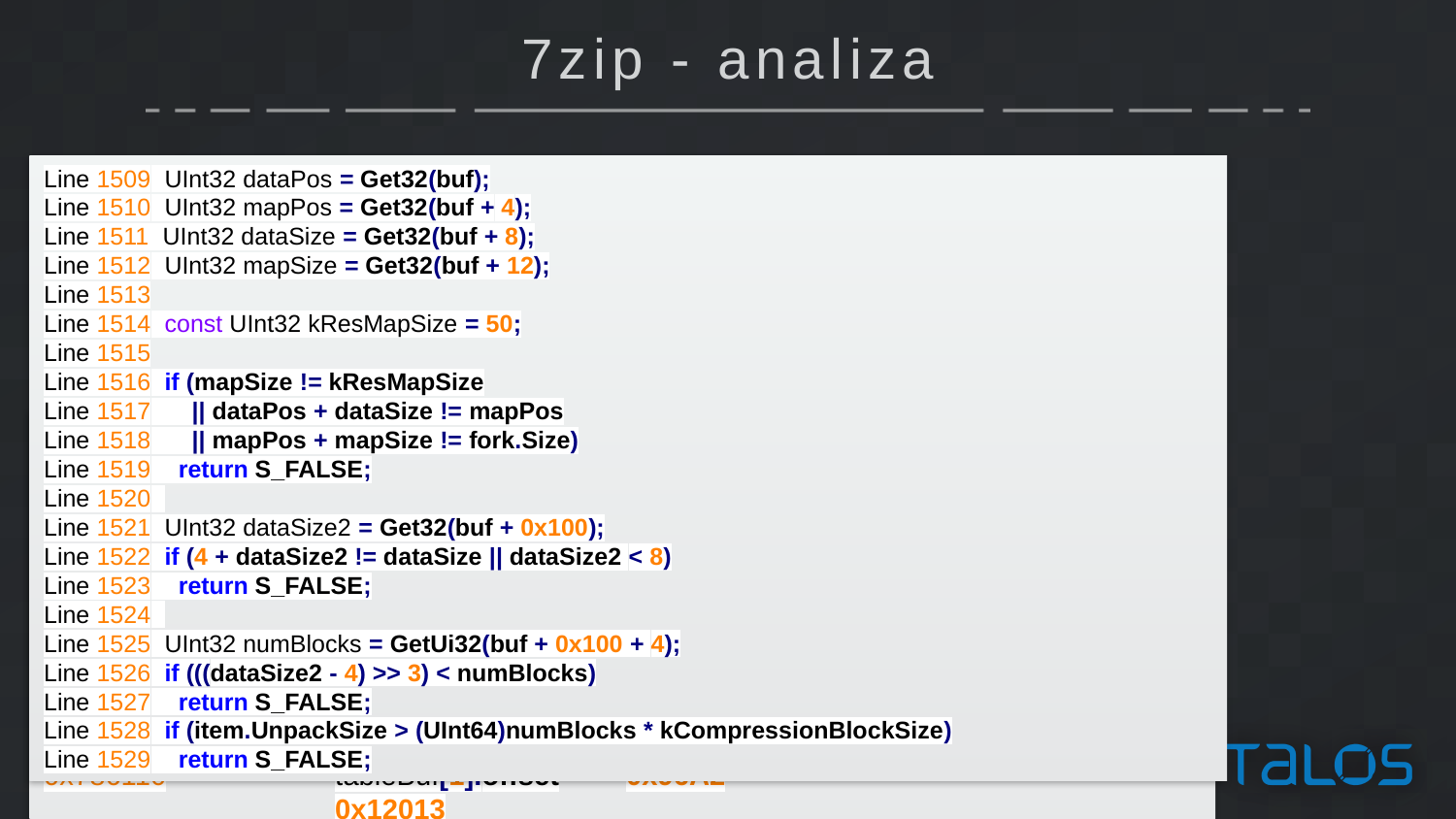

# 7zip - analiza
Line 1509  UInt32 dataPos = Get32(buf);
Line 1510  UInt32 mapPos = Get32(buf + 4);
Line 1511  UInt32 dataSize = Get32(buf + 8);
Line 1512  UInt32 mapSize = Get32(buf + 12);
Line 1513
Line 1514  const UInt32 kResMapSize = 50;
Line 1515
Line 1516  if (mapSize != kResMapSize
Line 1517      || dataPos + dataSize != mapPos
Line 1518      || mapPos + mapSize != fork.Size)
Line 1519    return S_FALSE;
Line 1520
Line 1521  UInt32 dataSize2 = Get32(buf + 0x100);
Line 1522  if (4 + dataSize2 != dataSize || dataSize2 < 8)
Line 1523    return S_FALSE;
Line 1524
Line 1525  UInt32 numBlocks = GetUi32(buf + 0x100 + 4);
Line 1526  if (((dataSize2 - 4) >> 3) < numBlocks)
Line 1527    return S_FALSE;
Line 1528  if (item.UnpackSize > (UInt64)numBlocks * kCompressionBlockSize)
Line 1529    return S_FALSE;
Line 1540	  UInt32 prev = 4 + tableSize;
Line 1541
Line 1542	  UInt32 i;
Line 1543	  for (i = 0; i < numBlocks; i++)
Line 1544	  {
Line 1545		UInt32 offset = GetUi32(tableBuf + i * 8);
Line 1546		UInt32 size = GetUi32(tableBuf + i * 8 + 4);
Line 1547		if (size == 0)
Line 1548		  return S_FALSE;
Line 1549		if (prev != offset)
Line 1550		  return S_FALSE;
Line 1551		if (offset > dataSize2 ||
Line 1552			size > dataSize2 - offset)
Line 1553		  return S_FALSE;
Line 1554		prev = offset + size;
Line 1555	  }
Line 1573		UInt32 size = GetUi32(tableBuf + i * 8 + 4);
Line 1574             // !!! HEAP OVERFLOW !!!
Line 1575		RINOK(ReadStream_FALSE(inStream, buf, size));
file offset:		variable:			Oryginal: 					Malformed:
0xD342A		item.UnpackSize          0x1411b0					0x0020000
0x786104		numBlocks			0x15						0x2
0x786108		tableBuf[0].offset	0xAC						0x14
0x78610C		tableBuf[0].size		0x95f6					0x11fff
0x786110		tableBuf[1].offset	0x96A2					0x12013
0x786114		tableBuf[1].size		0x9a6d					0x8E4FB